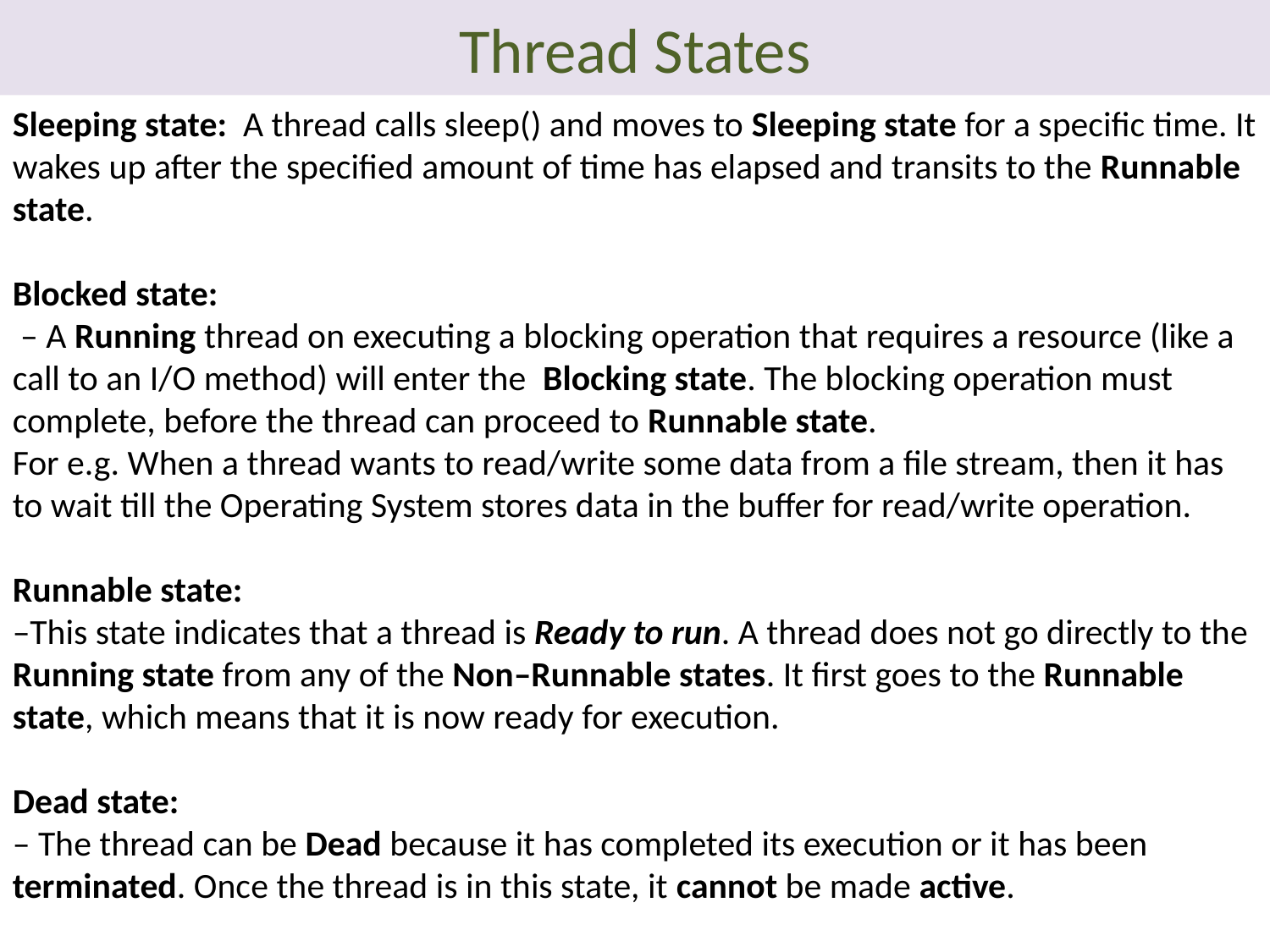

# Thread States
Sleeping state:  A thread calls sleep() and moves to Sleeping state for a specific time. It wakes up after the specified amount of time has elapsed and transits to the Runnable state.

Blocked state:
 – A Running thread on executing a blocking operation that requires a resource (like a call to an I/O method) will enter the  Blocking state. The blocking operation must complete, before the thread can proceed to Runnable state.
For e.g. When a thread wants to read/write some data from a file stream, then it has to wait till the Operating System stores data in the buffer for read/write operation.

Runnable state:
–This state indicates that a thread is Ready to run. A thread does not go directly to the Running state from any of the Non–Runnable states. It first goes to the Runnable state, which means that it is now ready for execution.

Dead state:
– The thread can be Dead because it has completed its execution or it has been terminated. Once the thread is in this state, it cannot be made active.